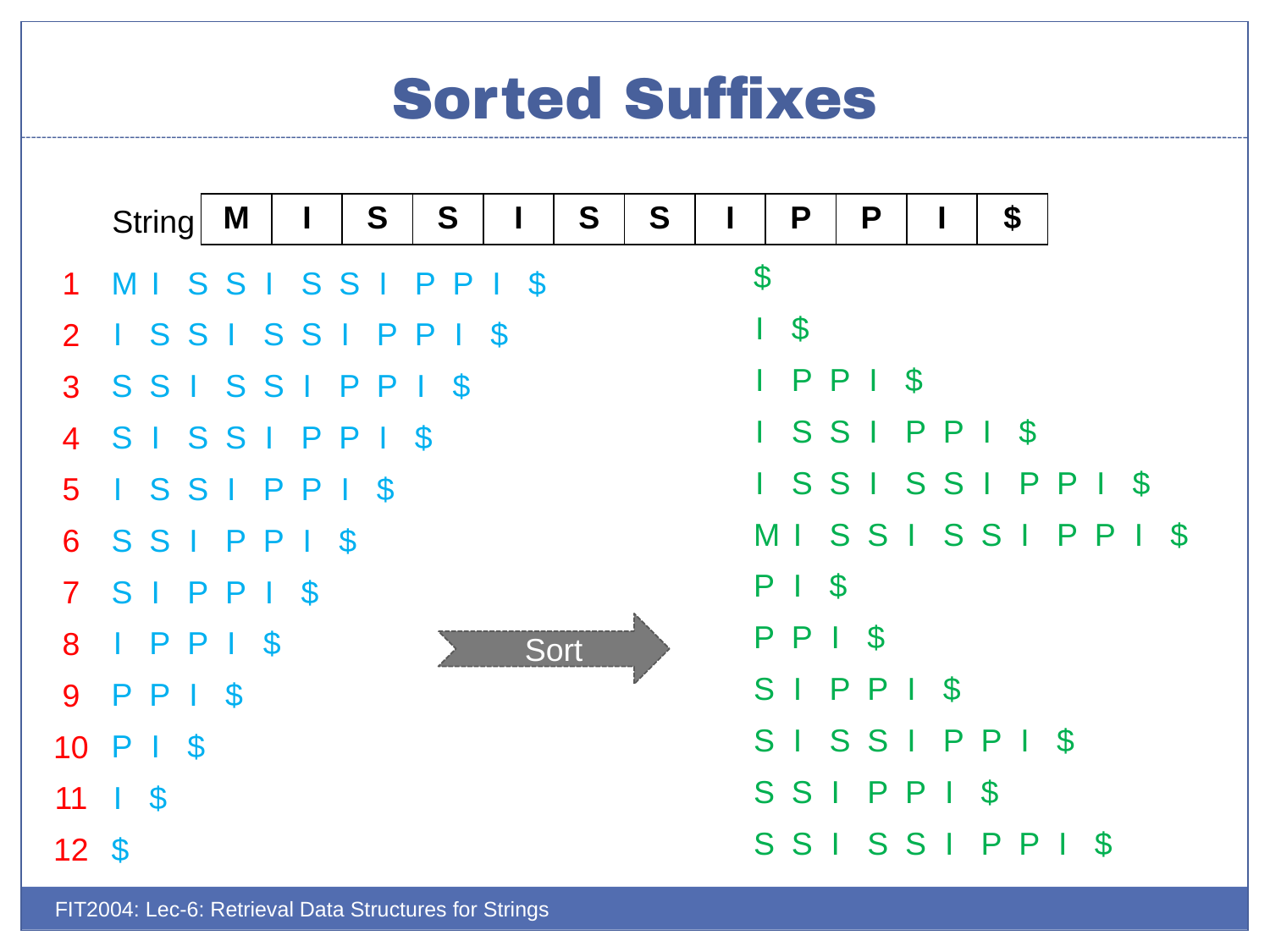

# Sorted Suffixes
| M | I | S | S | I | S | S | I | P | P | I | $ |
| --- | --- | --- | --- | --- | --- | --- | --- | --- | --- | --- | --- |
String
| $ |  |  |  |  |  |  |  |  |  |  |  |
| --- | --- | --- | --- | --- | --- | --- | --- | --- | --- | --- | --- |
| I | $ |  |  |  |  |  |  |  |  |  |  |
| I | P | P | I | $ |  |  |  |  |  |  |  |
| I | S | S | I | P | P | I | $ |  |  |  |  |
| I | S | S | I | S | S | I | P | P | I | $ |  |
| M | I | S | S | I | S | S | I | P | P | I | $ |
| P | I | $ |  |  |  |  |  |  |  |  |  |
| P | P | I | $ |  |  |  |  |  |  |  |  |
| S | I | P | P | I | $ |  |  |  |  |  |  |
| S | I | S | S | I | P | P | I | $ |  |  |  |
| S | S | I | P | P | I | $ |  |  |  |  |  |
| S | S | I | S | S | I | P | P | I | $ |  |  |
| M | I | S | S | I | S | S | I | P | P | I | $ |
| --- | --- | --- | --- | --- | --- | --- | --- | --- | --- | --- | --- |
| I | S | S | I | S | S | I | P | P | I | $ |  |
| S | S | I | S | S | I | P | P | I | $ |  |  |
| S | I | S | S | I | P | P | I | $ |  |  |  |
| I | S | S | I | P | P | I | $ |  |  |  |  |
| S | S | I | P | P | I | $ |  |  |  |  |  |
| S | I | P | P | I | $ |  |  |  |  |  |  |
| I | P | P | I | $ |  |  |  |  |  |  |  |
| P | P | I | $ |  |  |  |  |  |  |  |  |
| P | I | $ |  |  |  |  |  |  |  |  |  |
| I | $ |  |  |  |  |  |  |  |  |  |  |
| $ |  |  |  |  |  |  |  |  |  |  |  |
| 1 |
| --- |
| 2 |
| 3 |
| 4 |
| 5 |
| 6 |
| 7 |
| 8 |
| 9 |
| 10 |
| 11 |
| 12 |
Sort
FIT2004: Lec-6: Retrieval Data Structures for Strings